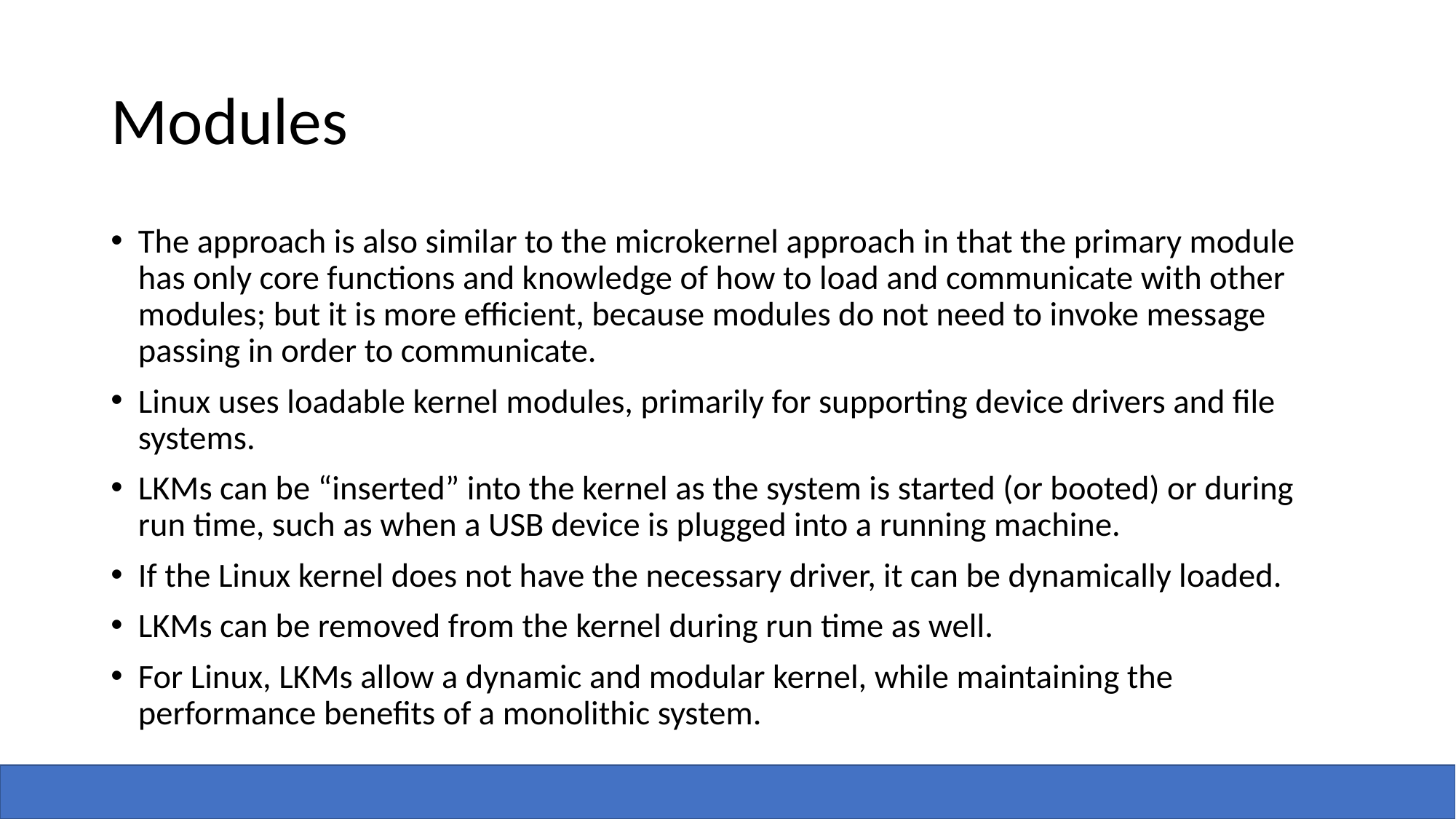

# Modules
The approach is also similar to the microkernel approach in that the primary module has only core functions and knowledge of how to load and communicate with other modules; but it is more efficient, because modules do not need to invoke message passing in order to communicate.
Linux uses loadable kernel modules, primarily for supporting device drivers and file systems.
LKMs can be “inserted” into the kernel as the system is started (or booted) or during run time, such as when a USB device is plugged into a running machine.
If the Linux kernel does not have the necessary driver, it can be dynamically loaded.
LKMs can be removed from the kernel during run time as well.
For Linux, LKMs allow a dynamic and modular kernel, while maintaining the performance benefits of a monolithic system.